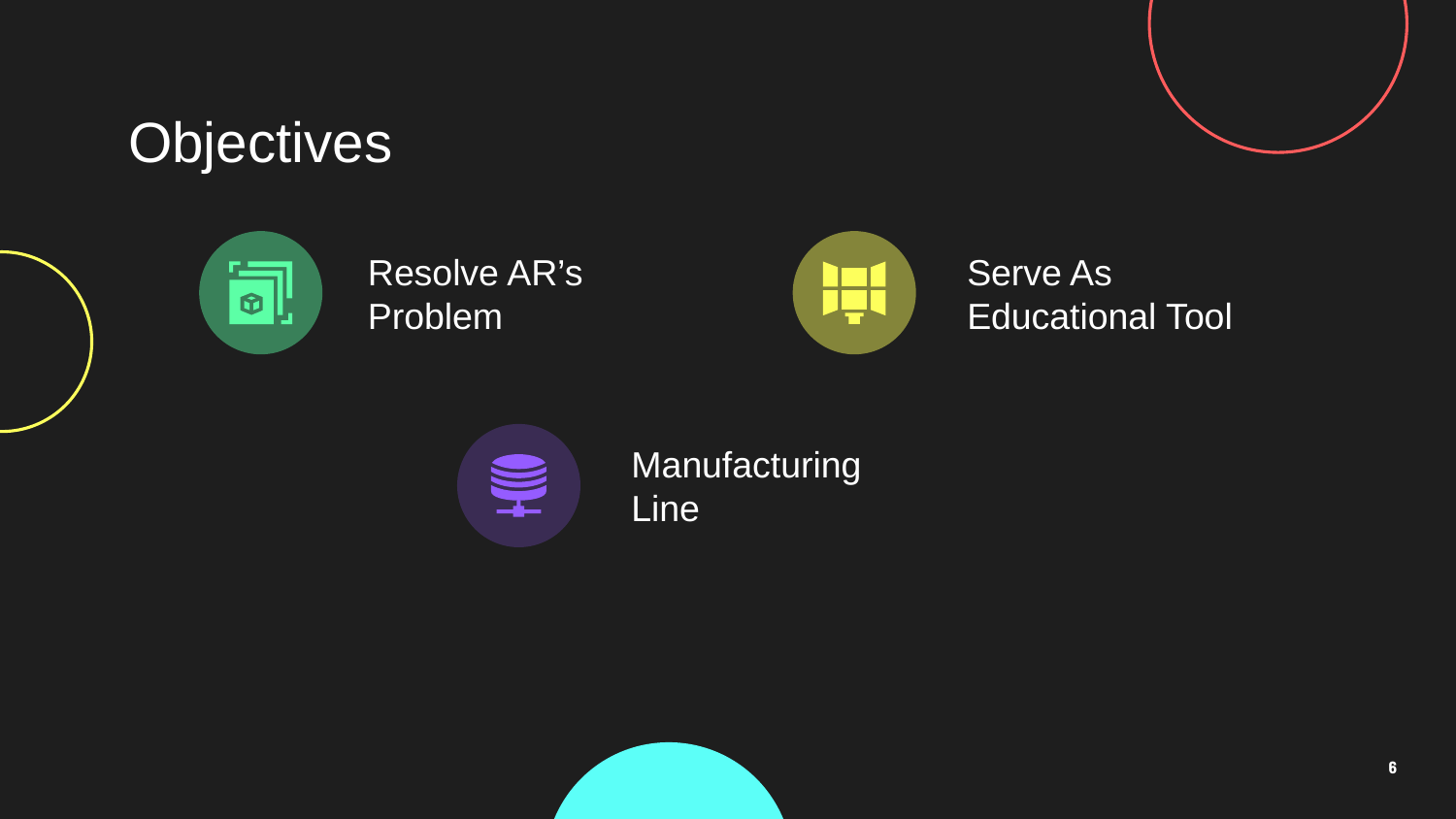

# Objectives

Resolve AR’s Problem
Serve As
Educational Tool

Manufacturing
Line
6